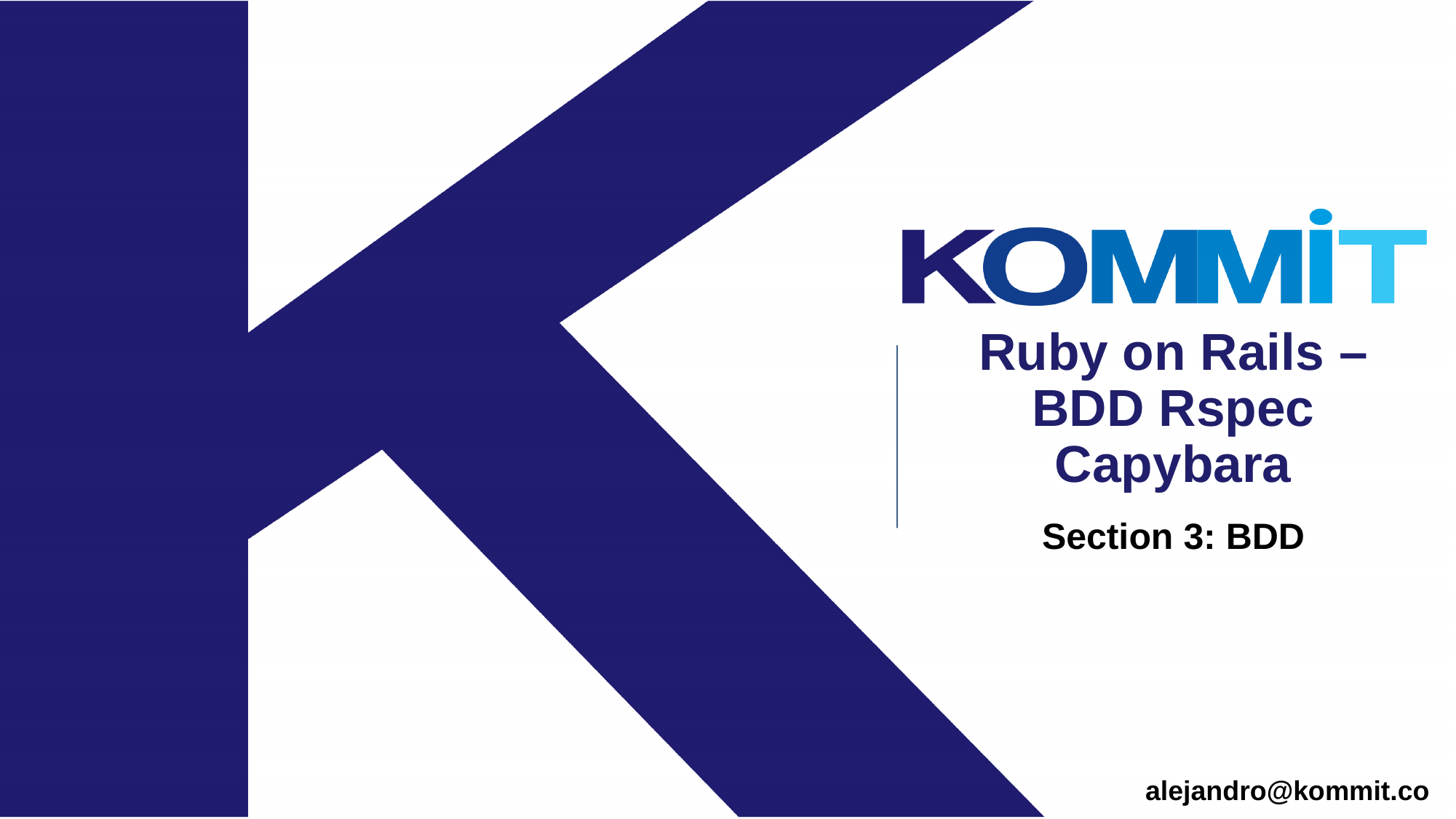

# Ruby on Rails – BDD Rspec Capybara
Section 3: BDD
alejandro@kommit.co